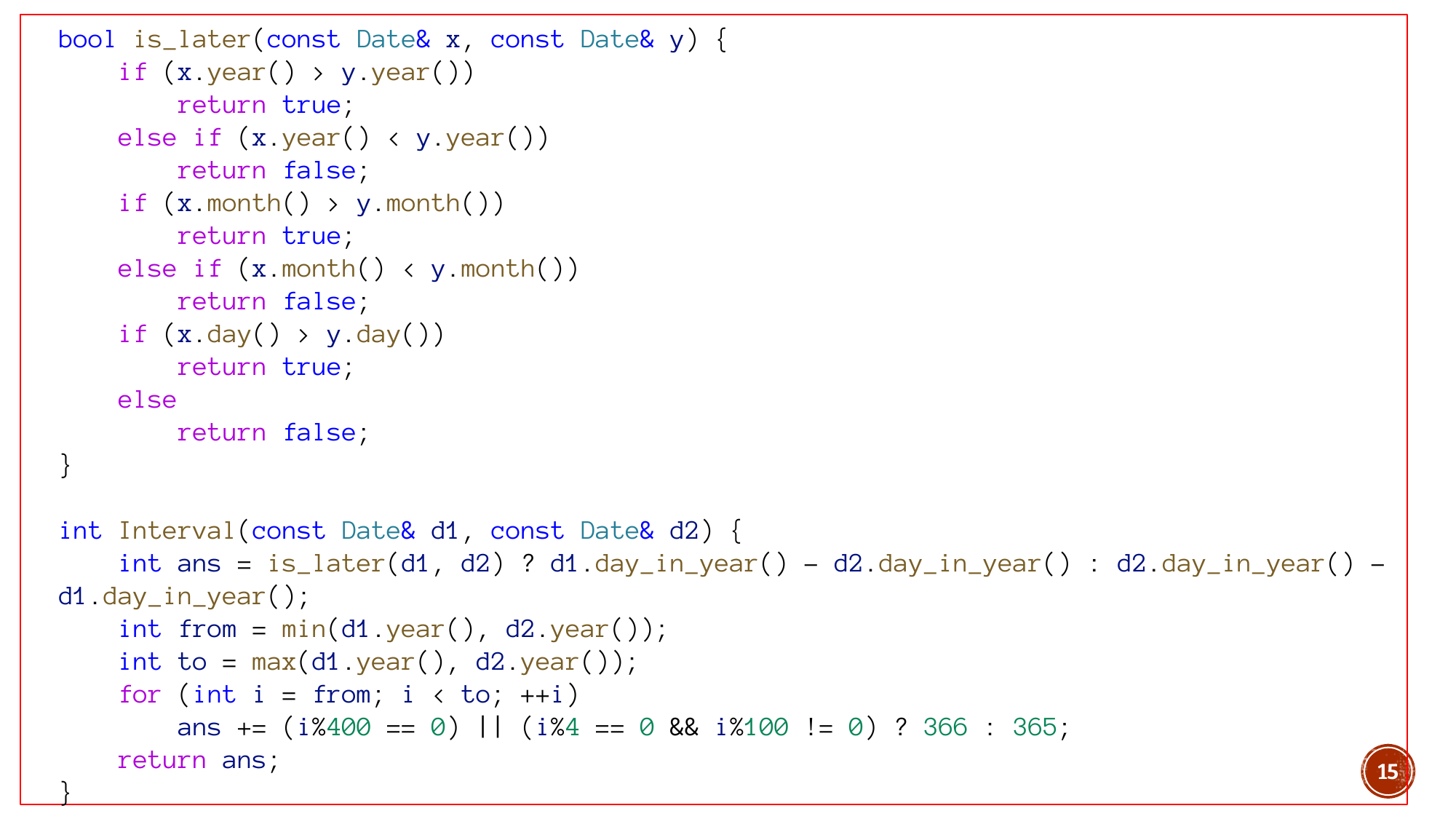

bool is_later(const Date& x, const Date& y) {
    if (x.year() > y.year())
        return true;
    else if (x.year() < y.year())
        return false;
    if (x.month() > y.month())
        return true;
    else if (x.month() < y.month())
        return false;
    if (x.day() > y.day())
        return true;
    else
        return false;
}

int Interval(const Date& d1, const Date& d2) {
    int ans = is_later(d1, d2) ? d1.day_in_year() - d2.day_in_year() : d2.day_in_year() -              d1.day_in_year();
    int from = min(d1.year(), d2.year());
    int to = max(d1.year(), d2.year());
    for (int i = from; i < to; ++i)
        ans += (i%400 == 0) || (i%4 == 0 && i%100 != 0) ? 366 : 365;
    return ans;
}

15